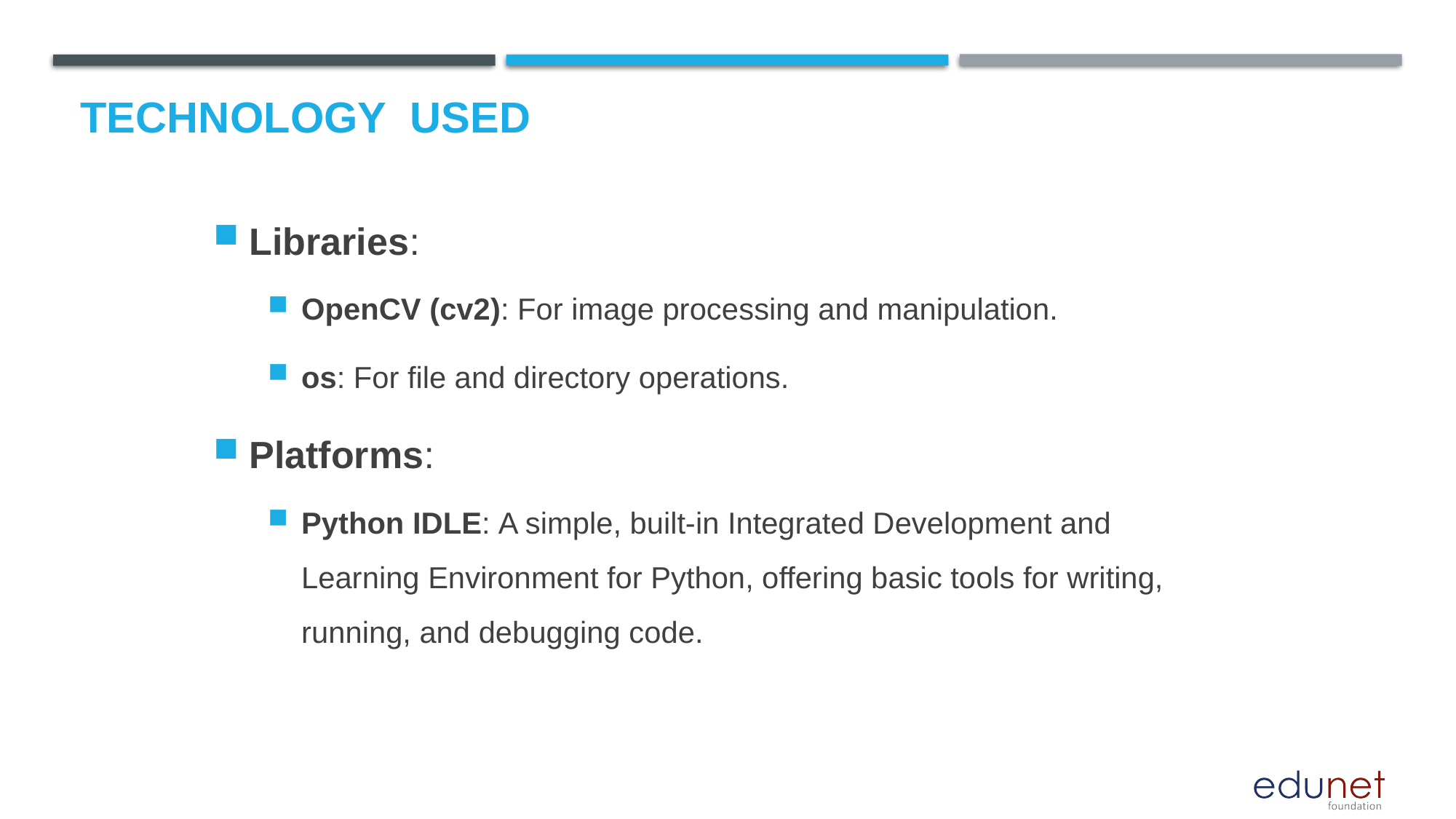

# Technology  used
Libraries:
OpenCV (cv2): For image processing and manipulation.
os: For file and directory operations.
Platforms:
Python IDLE: A simple, built-in Integrated Development and Learning Environment for Python, offering basic tools for writing, running, and debugging code.